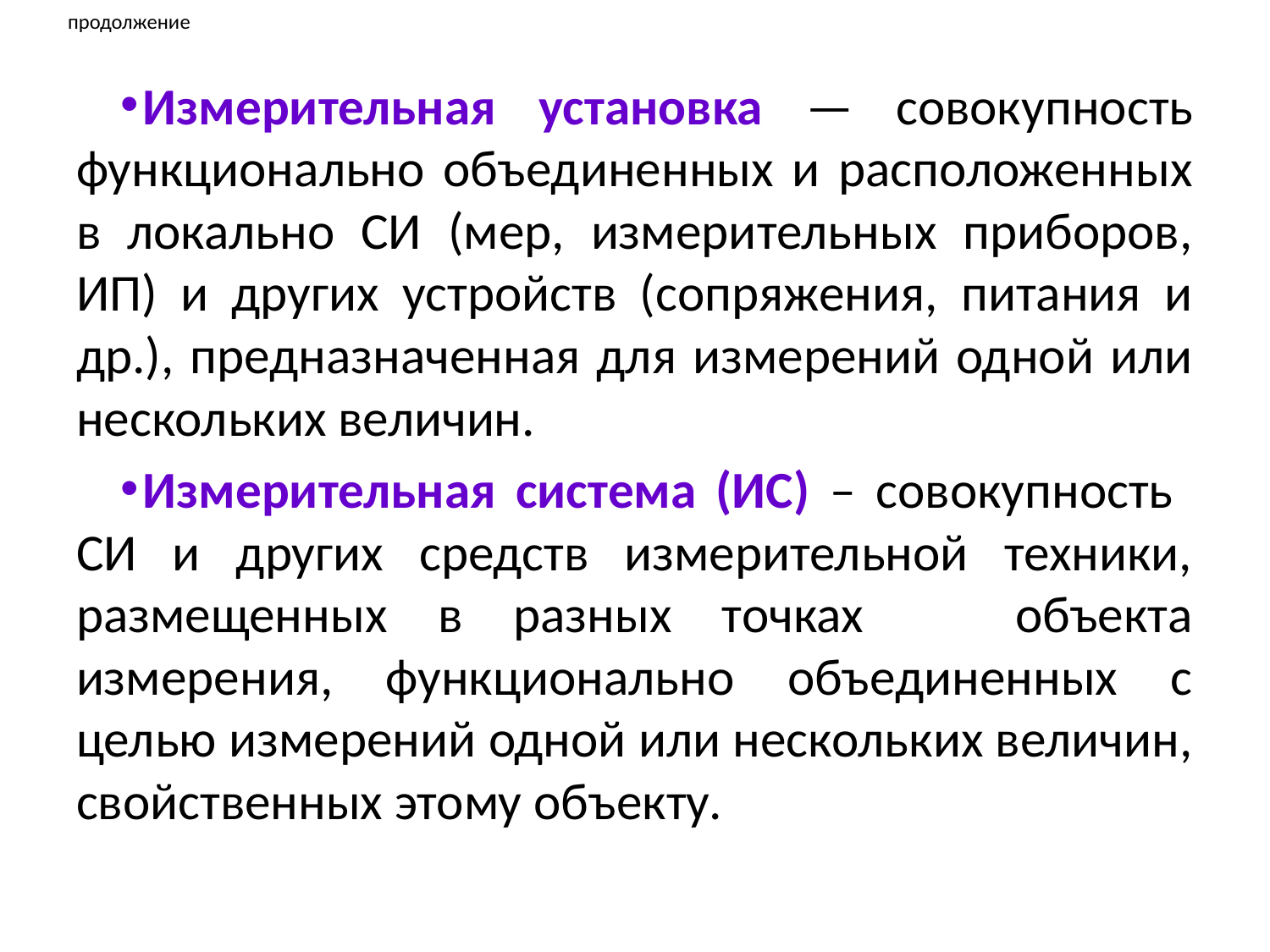

# продолжение
Измерительная установка — совокупность функционально объединенных и расположенных в локально СИ (мер, измерительных приборов, ИП) и других устройств (сопряжения, питания и др.), предназначенная для измерений одной или нескольких величин.
Измерительная система (ИС) – совокупность  СИ и других средств измерительной техники, размещенных в разных точках   объекта измерения, функционально объединенных с целью измерений одной или нескольких величин, свойственных этому объекту.